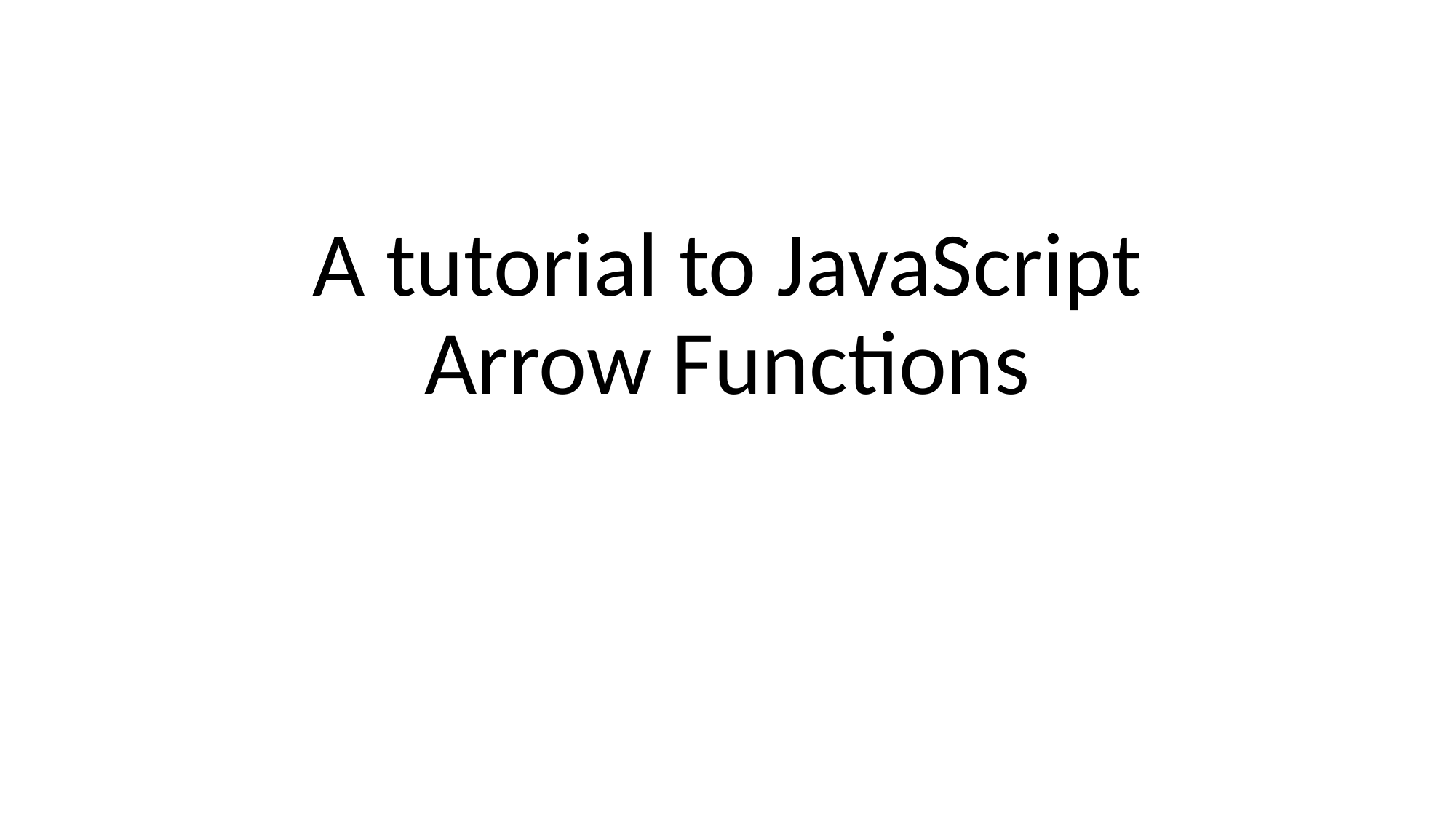

# A tutorial to JavaScript Arrow Functions